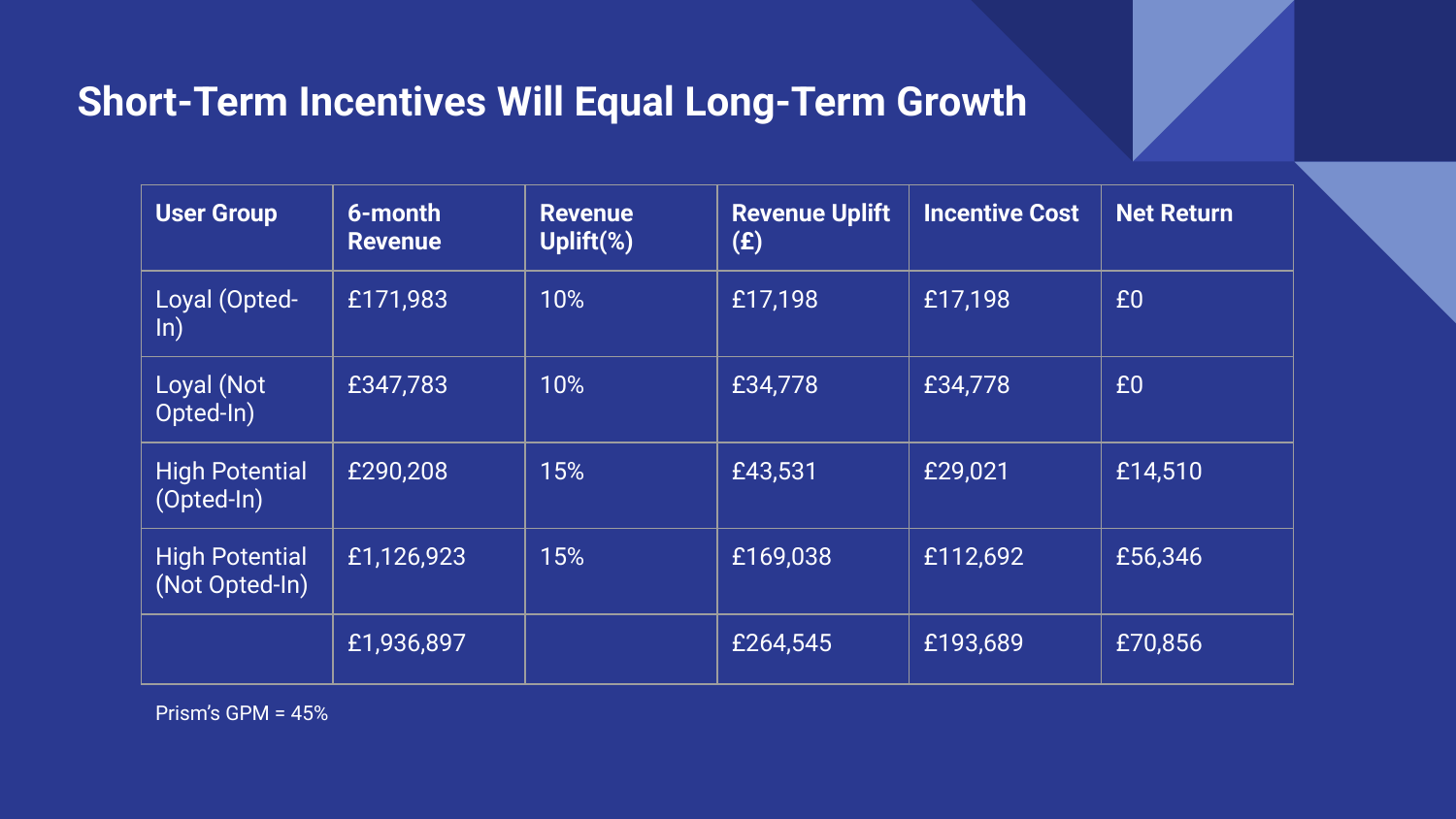

# Short-Term Incentives Will Equal Long-Term Growth
| User Group | 6-month Revenue | Revenue Uplift(%) | Revenue Uplift (£) | Incentive Cost | Net Return |
| --- | --- | --- | --- | --- | --- |
| Loyal (Opted-In) | £171,983 | 10% | £17,198 | £17,198 | £0 |
| Loyal (Not Opted-In) | £347,783 | 10% | £34,778 | £34,778 | £0 |
| High Potential (Opted-In) | £290,208 | 15% | £43,531 | £29,021 | £14,510 |
| High Potential (Not Opted-In) | £1,126,923 | 15% | £169,038 | £112,692 | £56,346 |
|  | £1,936,897 |  | £264,545 | £193,689 | £70,856 |
Prism’s GPM = 45%